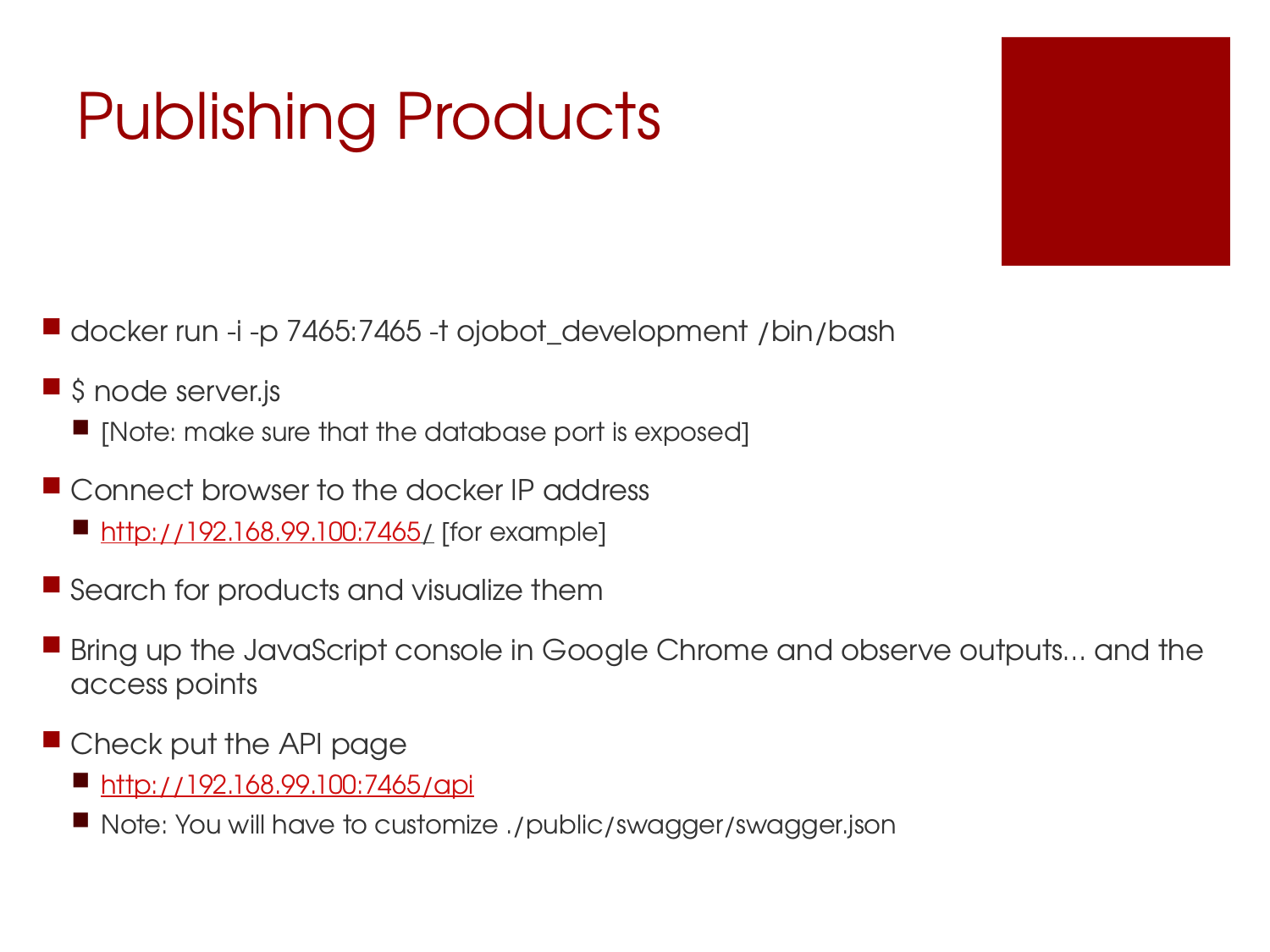

# Publishing Products
docker run -i -p 7465:7465 -t ojobot_development /bin/bash
$ node server.js
[Note: make sure that the database port is exposed]
Connect browser to the docker IP address
http://192.168.99.100:7465/ [for example]
Search for products and visualize them
Bring up the JavaScript console in Google Chrome and observe outputs… and the access points
Check put the API page
http://192.168.99.100:7465/api
Note: You will have to customize ./public/swagger/swagger.json